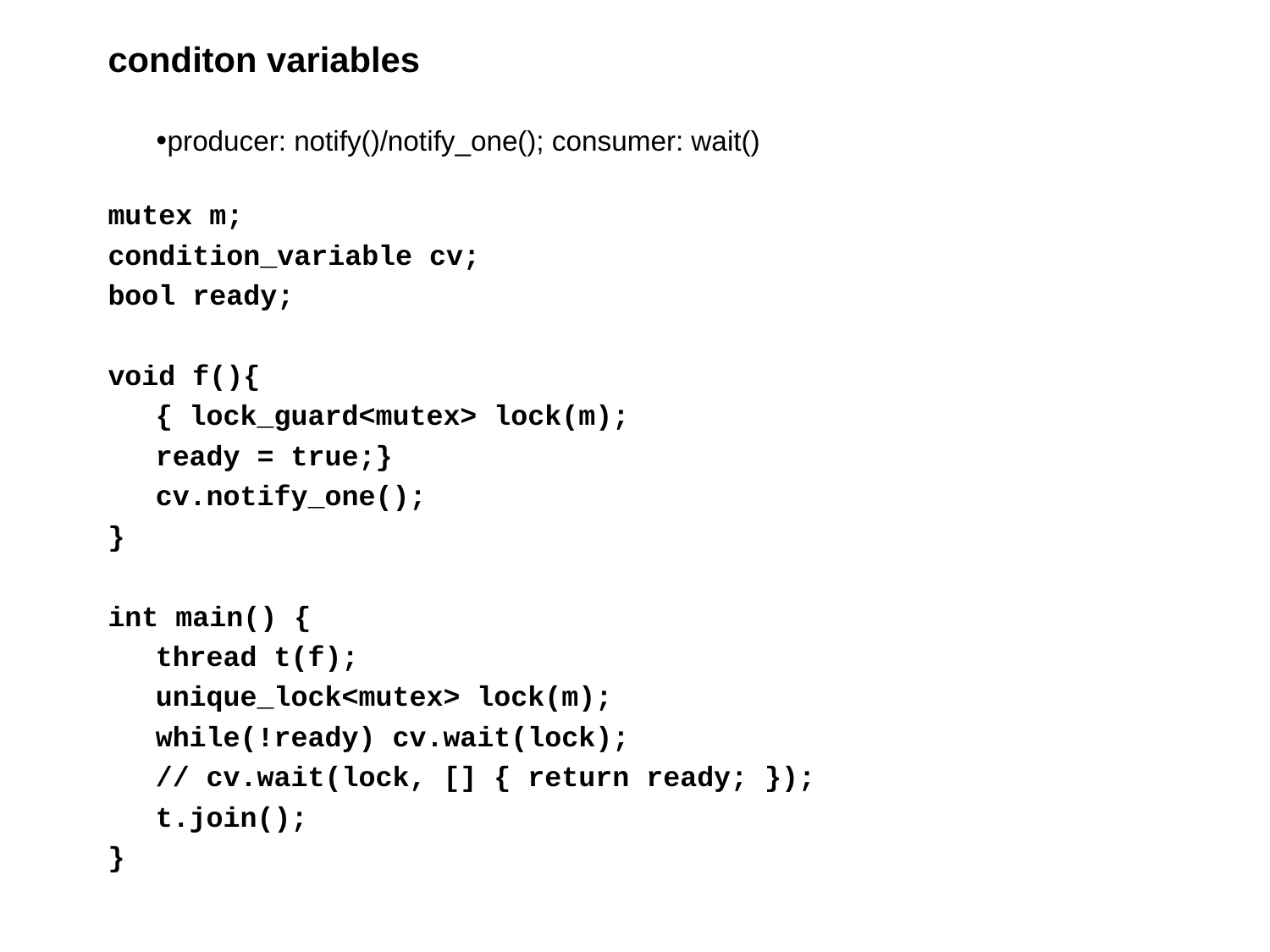

# conditon variables
producer: notify()/notify_one(); consumer: wait()
mutex m;
condition_variable cv;
bool ready;

void f(){
	{ lock_guard<mutex> lock(m);
	ready = true;}
	cv.notify_one();
}

int main() {
	thread t(f);
	unique_lock<mutex> lock(m);
	while(!ready) cv.wait(lock);
	// cv.wait(lock, [] { return ready; });
	t.join();
}